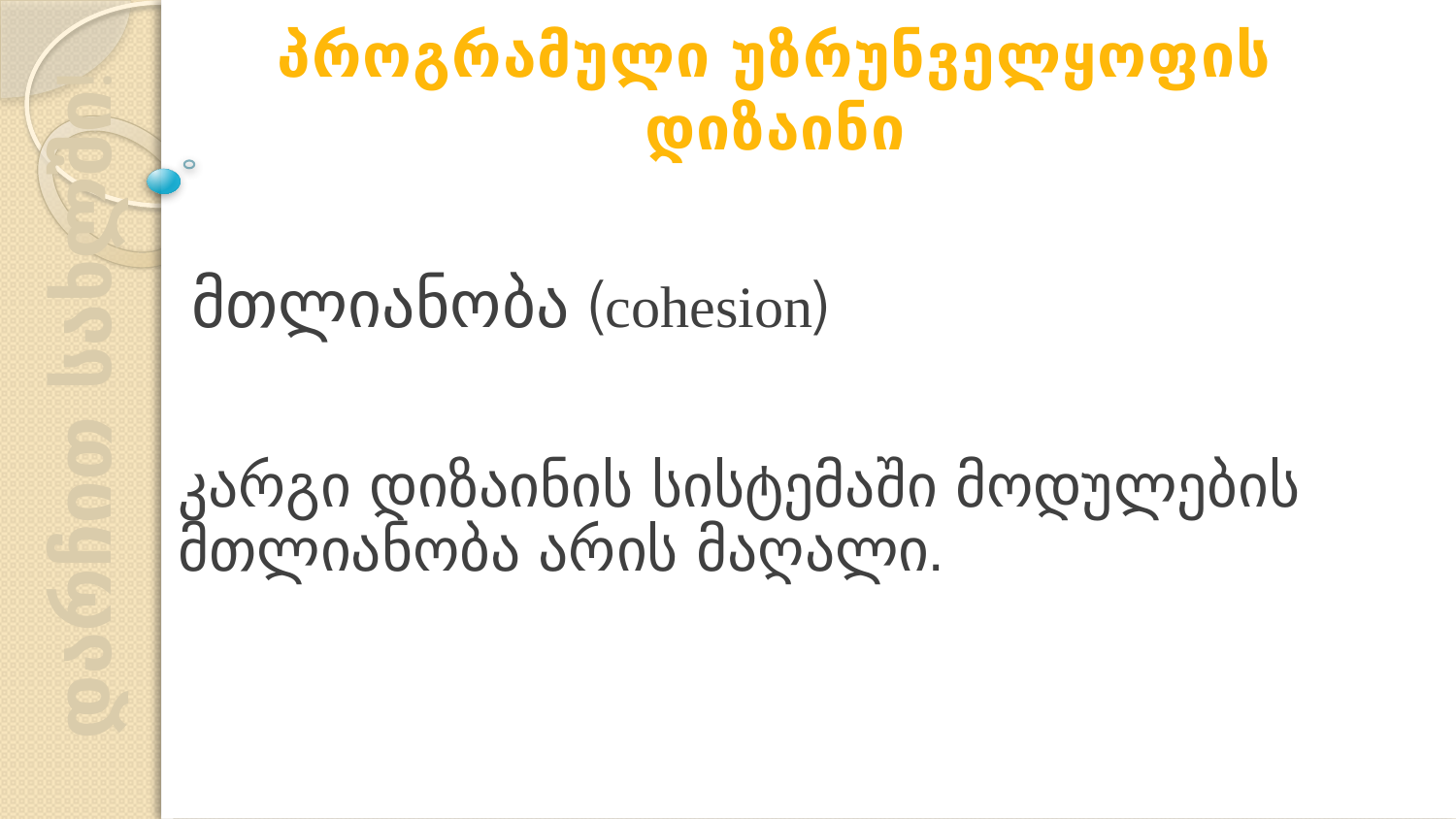

პროგრამული უზრუნველყოფის დიზაინი
მთლიანობა (cohesion)

კარგი დიზაინის სისტემაში მოდულების მთლიანობა არის მაღალი.
დარჩით სახლში!